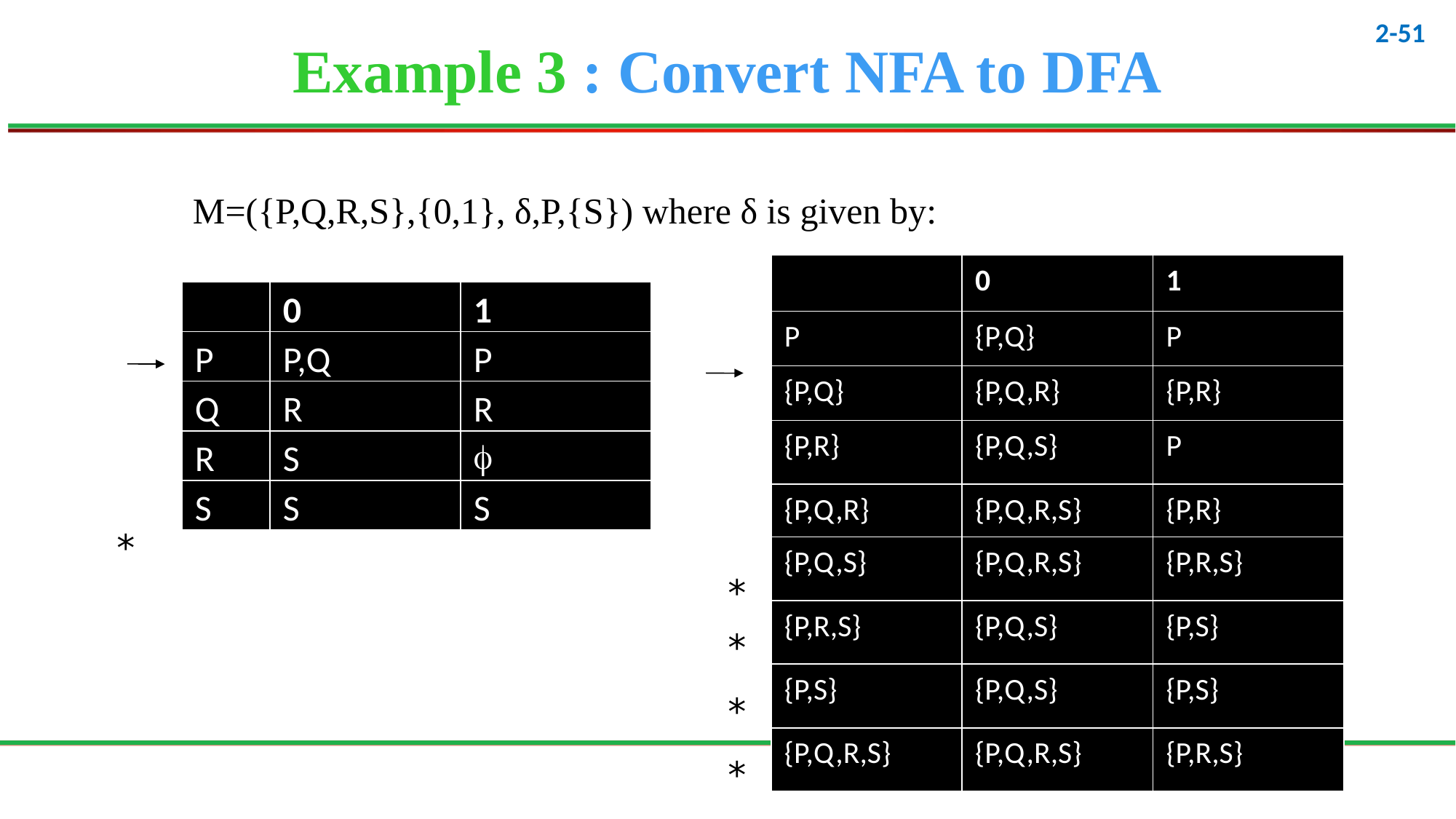

# Example 3 : Convert NFA to DFA
M=({P,Q,R,S},{0,1}, δ,P,{S}) where δ is given by:
|  | 0 | 1 |
| --- | --- | --- |
| P | {P,Q} | P |
| {P,Q} | {P,Q,R} | {P,R} |
| {P,R} | {P,Q,S} | P |
| {P,Q,R} | {P,Q,R,S} | {P,R} |
| {P,Q,S} | {P,Q,R,S} | {P,R,S} |
| {P,R,S} | {P,Q,S} | {P,S} |
| {P,S} | {P,Q,S} | {P,S} |
| {P,Q,R,S} | {P,Q,R,S} | {P,R,S} |
|  | 0 | 1 |
| --- | --- | --- |
| P | P,Q | P |
| Q | R | R |
| R | S | φ |
| S | S | S |

*
*
*
*
*
51